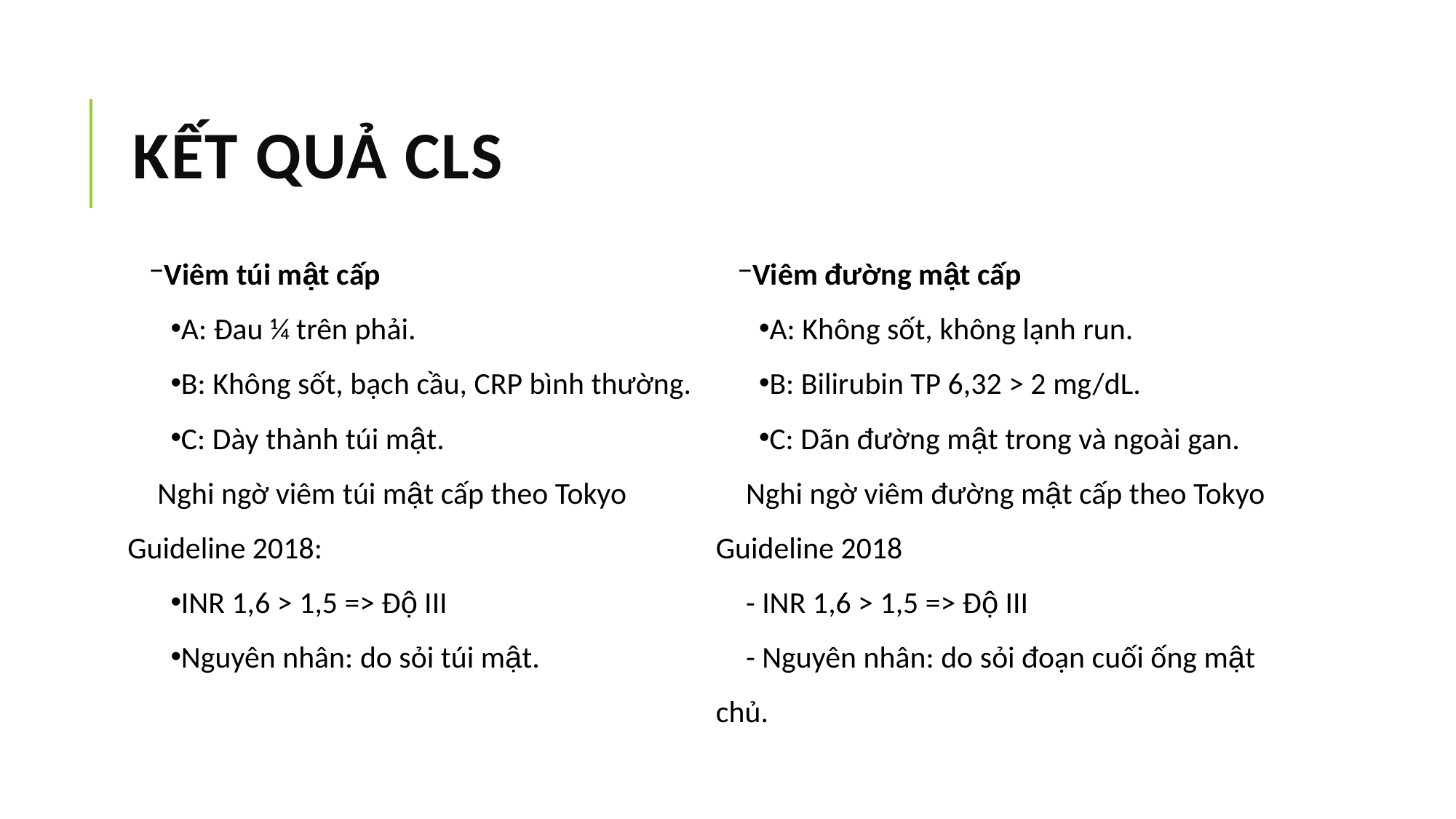

# KẾT QUẢ CLS
Viêm túi mật cấp
A: Đau ¼ trên phải.
B: Không sốt, bạch cầu, CRP bình thường.
C: Dày thành túi mật.
Nghi ngờ viêm túi mật cấp theo Tokyo Guideline 2018:
INR 1,6 > 1,5 => Độ III
Nguyên nhân: do sỏi túi mật.

Viêm đường mật cấp
A: Không sốt, không lạnh run.
B: Bilirubin TP 6,32 > 2 mg/dL.
C: Dãn đường mật trong và ngoài gan.
Nghi ngờ viêm đường mật cấp theo Tokyo Guideline 2018
- INR 1,6 > 1,5 => Độ III
- Nguyên nhân: do sỏi đoạn cuối ống mật chủ.